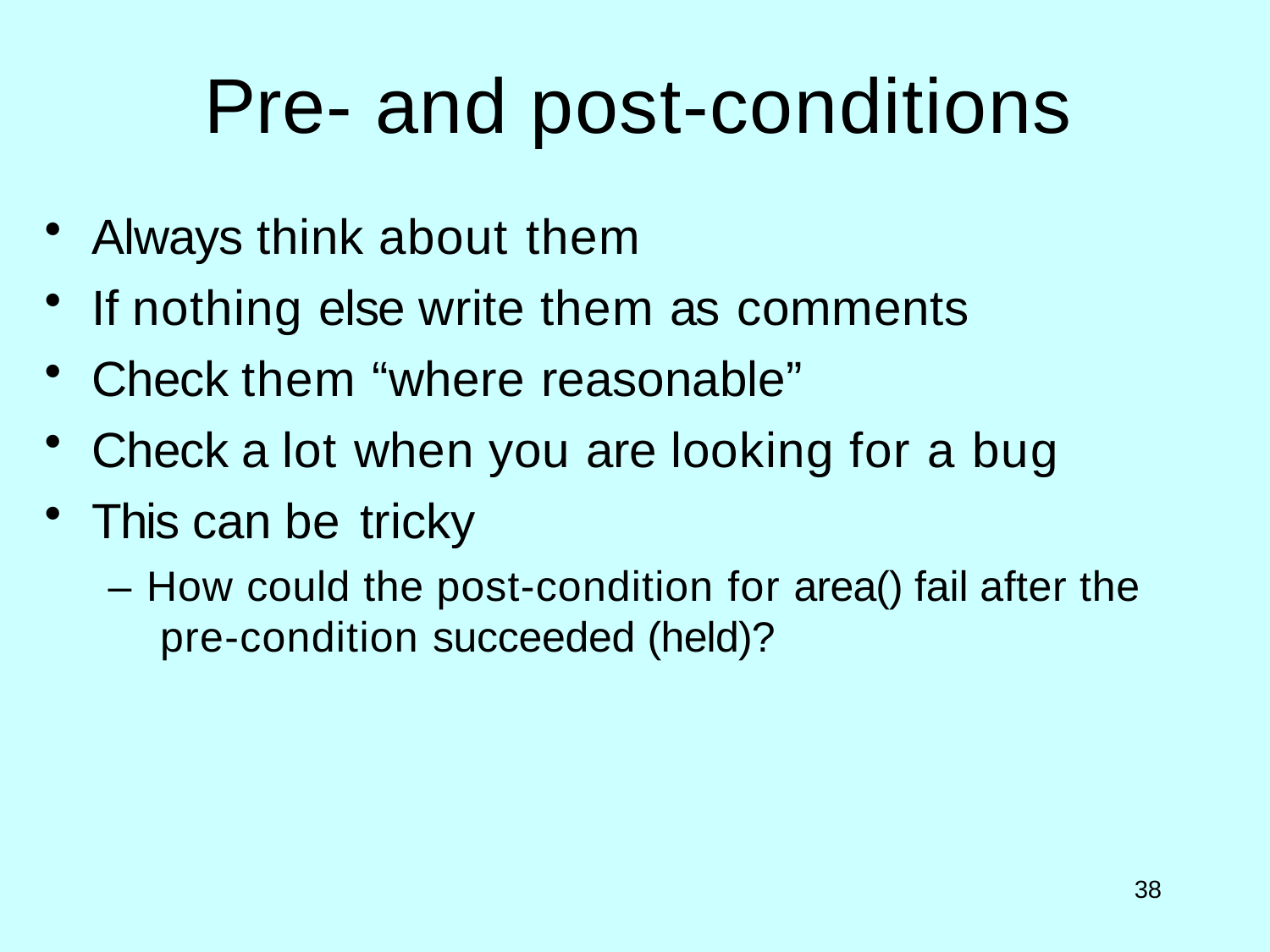

# Pre- and post-conditions
Always think about them
If nothing else write them as comments
Check them “where reasonable”
Check a lot when you are looking for a bug
This can be tricky
– How could the post-condition for area() fail after the  pre-condition succeeded (held)?
38